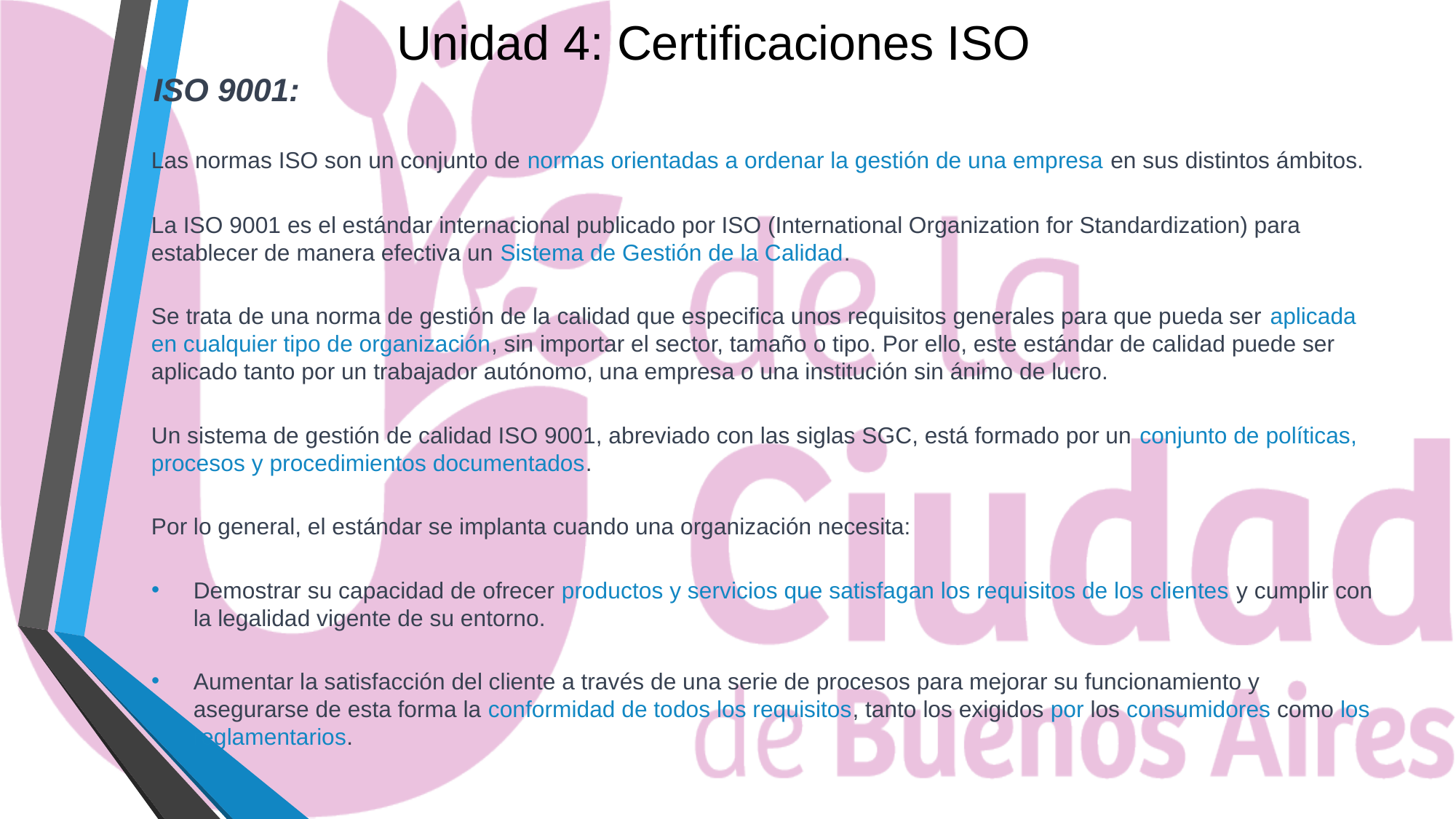

# Unidad 4: Certificaciones ISO
ISO 9001:

Las normas ISO son un conjunto de normas orientadas a ordenar la gestión de una empresa en sus distintos ámbitos.

La ISO 9001 es el estándar internacional publicado por ISO (International Organization for Standardization) para establecer de manera efectiva un Sistema de Gestión de la Calidad.

Se trata de una norma de gestión de la calidad que especifica unos requisitos generales para que pueda ser aplicada en cualquier tipo de organización, sin importar el sector, tamaño o tipo. Por ello, este estándar de calidad puede ser aplicado tanto por un trabajador autónomo, una empresa o una institución sin ánimo de lucro.

Un sistema de gestión de calidad ISO 9001, abreviado con las siglas SGC, está formado por un conjunto de políticas, procesos y procedimientos documentados.

Por lo general, el estándar se implanta cuando una organización necesita:

Demostrar su capacidad de ofrecer productos y servicios que satisfagan los requisitos de los clientes y cumplir con la legalidad vigente de su entorno.

Aumentar la satisfacción del cliente a través de una serie de procesos para mejorar su funcionamiento y asegurarse de esta forma la conformidad de todos los requisitos, tanto los exigidos por los consumidores como los reglamentarios.